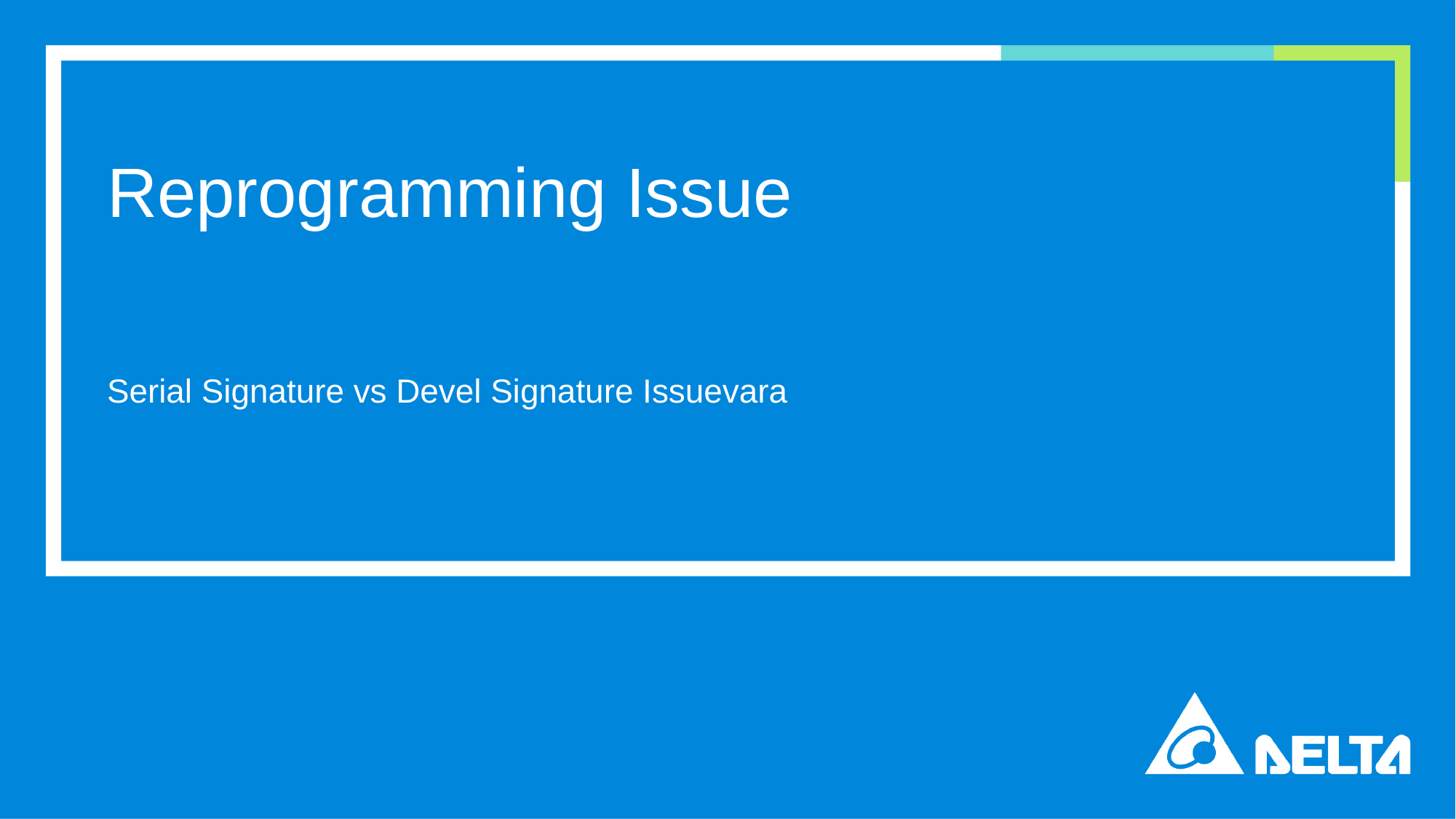

# Reprogramming Issue
Serial Signature vs Devel Signature Issuevara